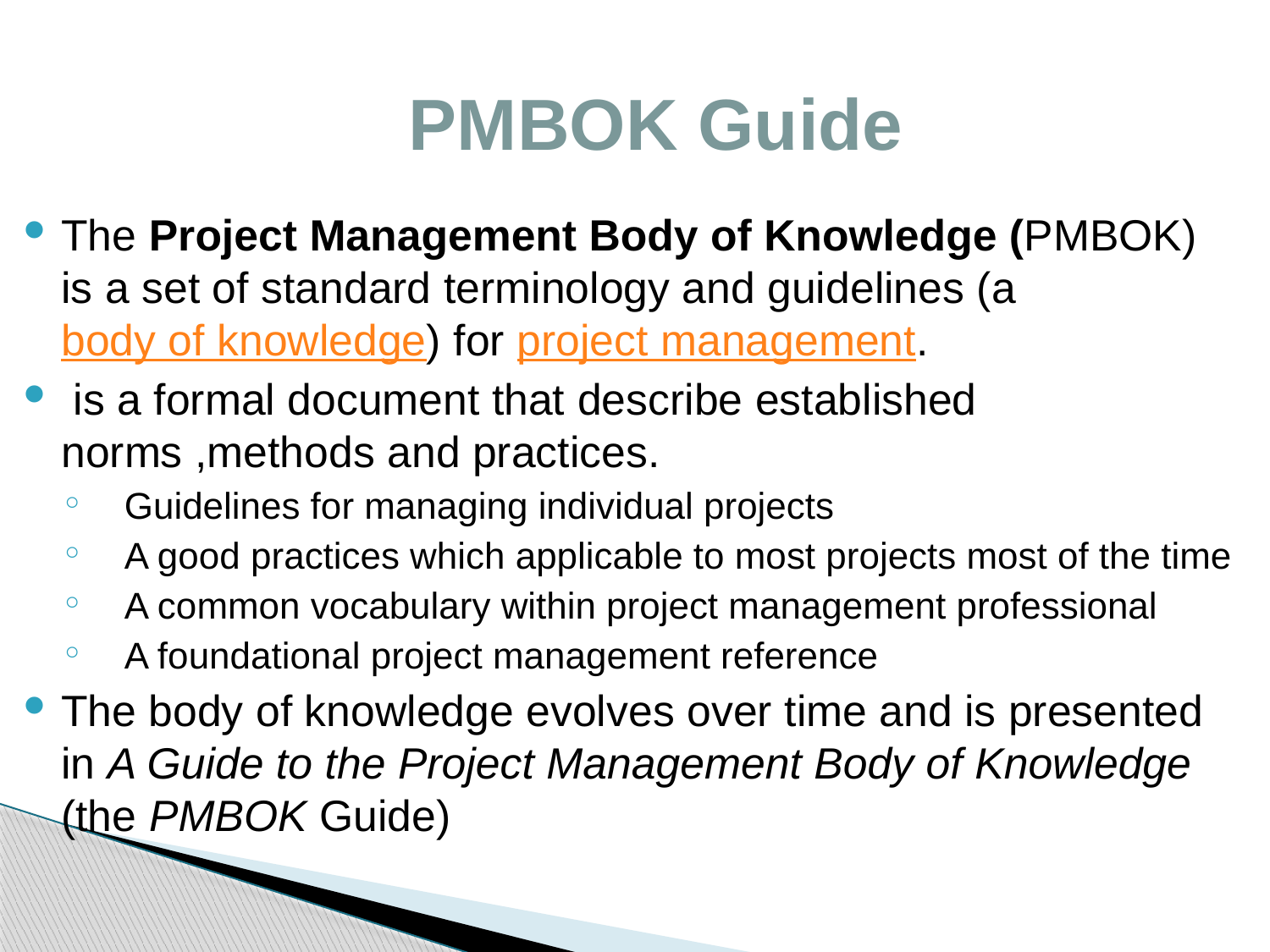

# PMBOK Guide
The Project Management Body of Knowledge (PMBOK)  is a set of standard terminology and guidelines (a body of knowledge) for project management.
 is a formal document that describe established norms ,methods and practices.
Guidelines for managing individual projects
A good practices which applicable to most projects most of the time
A common vocabulary within project management professional
A foundational project management reference
The body of knowledge evolves over time and is presented in A Guide to the Project Management Body of Knowledge (the PMBOK Guide)